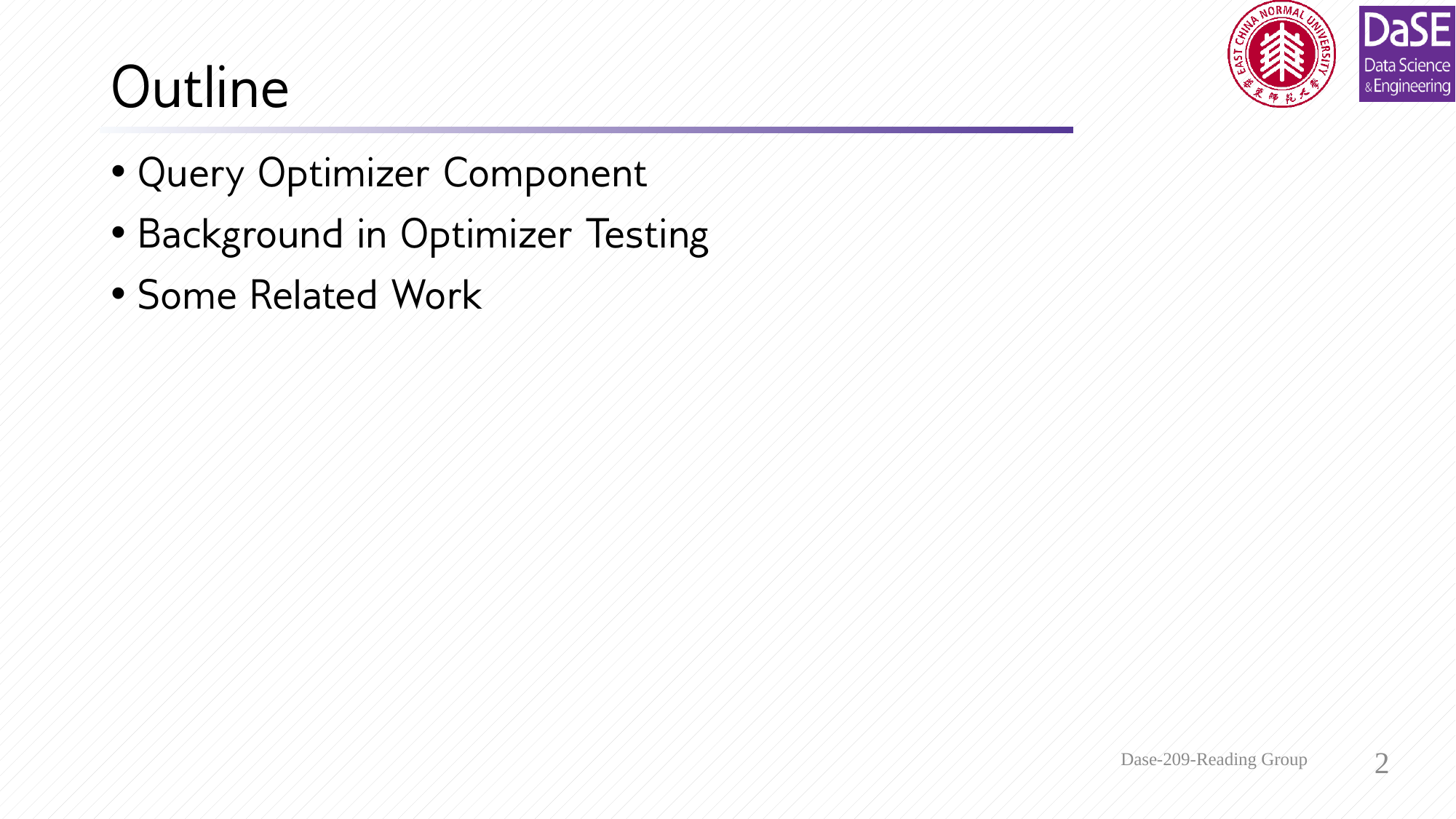

# Outline
Query Optimizer Component
Background in Optimizer Testing
Some Related Work
Dase-209-Reading Group